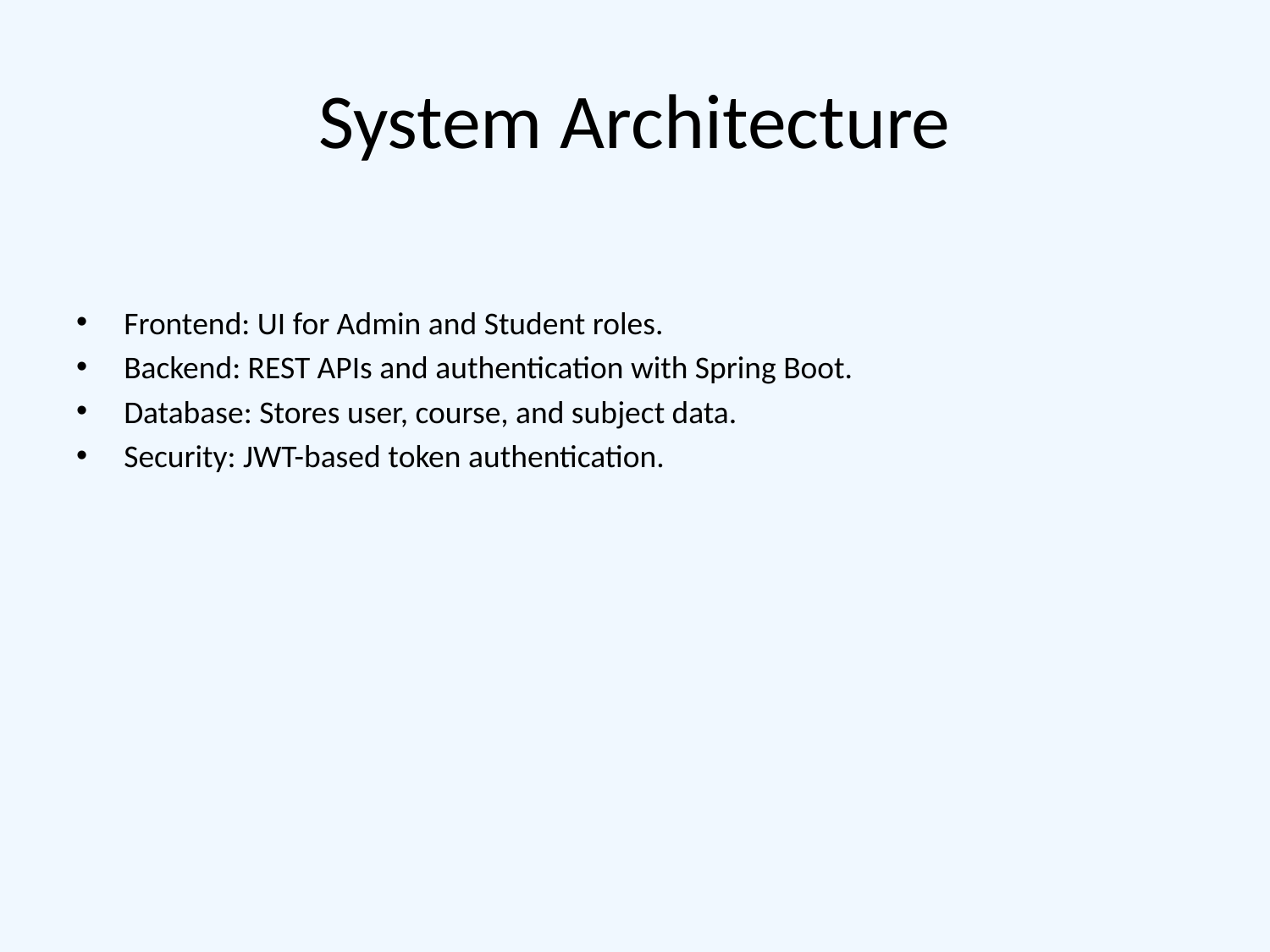

# System Architecture

Frontend: UI for Admin and Student roles.
Backend: REST APIs and authentication with Spring Boot.
Database: Stores user, course, and subject data.
Security: JWT-based token authentication.